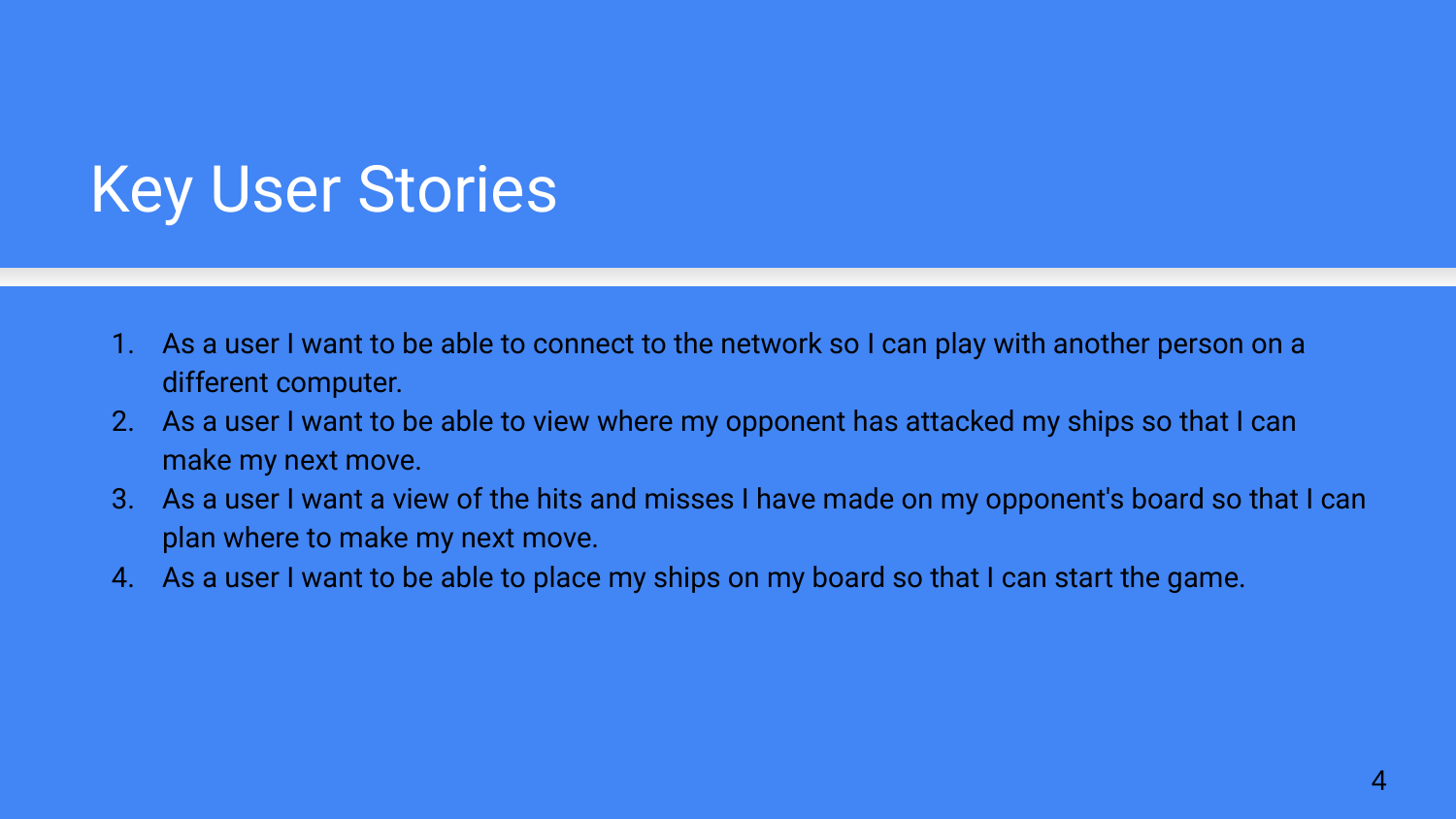

Key User Stories
As a user I want to be able to connect to the network so I can play with another person on a different computer.
As a user I want to be able to view where my opponent has attacked my ships so that I can make my next move.
As a user I want a view of the hits and misses I have made on my opponent's board so that I can plan where to make my next move.
As a user I want to be able to place my ships on my board so that I can start the game.
4